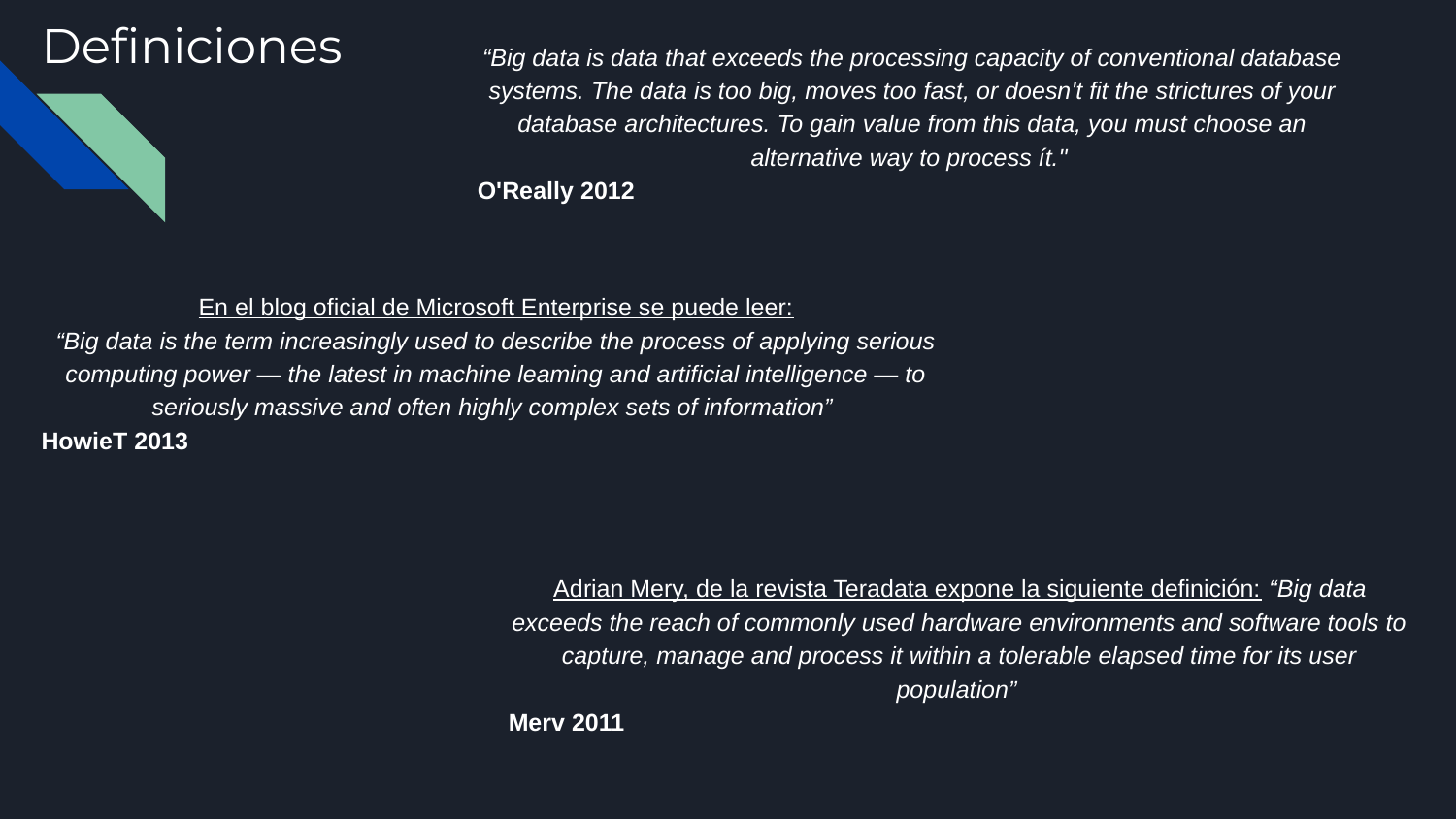

Definiciones
“Big data is data that exceeds the processing capacity of conventional database
systems. The data is too big, moves too fast, or doesn't fit the strictures of your
database architectures. To gain value from this data, you must choose an
alternative way to process ít."
O'Really 2012
En el blog oficial de Microsoft Enterprise se puede leer:
“Big data is the term increasingly used to describe the process of applying serious
computing power — the latest in machine leaming and artificial intelligence — to
seriously massive and often highly complex sets of information”
HowieT 2013

Adrian Mery, de la revista Teradata expone la siguiente definición: “Big data
exceeds the reach of commonly used hardware environments and software tools to
capture, manage and process it within a tolerable elapsed time for its user
population”
Merv 2011